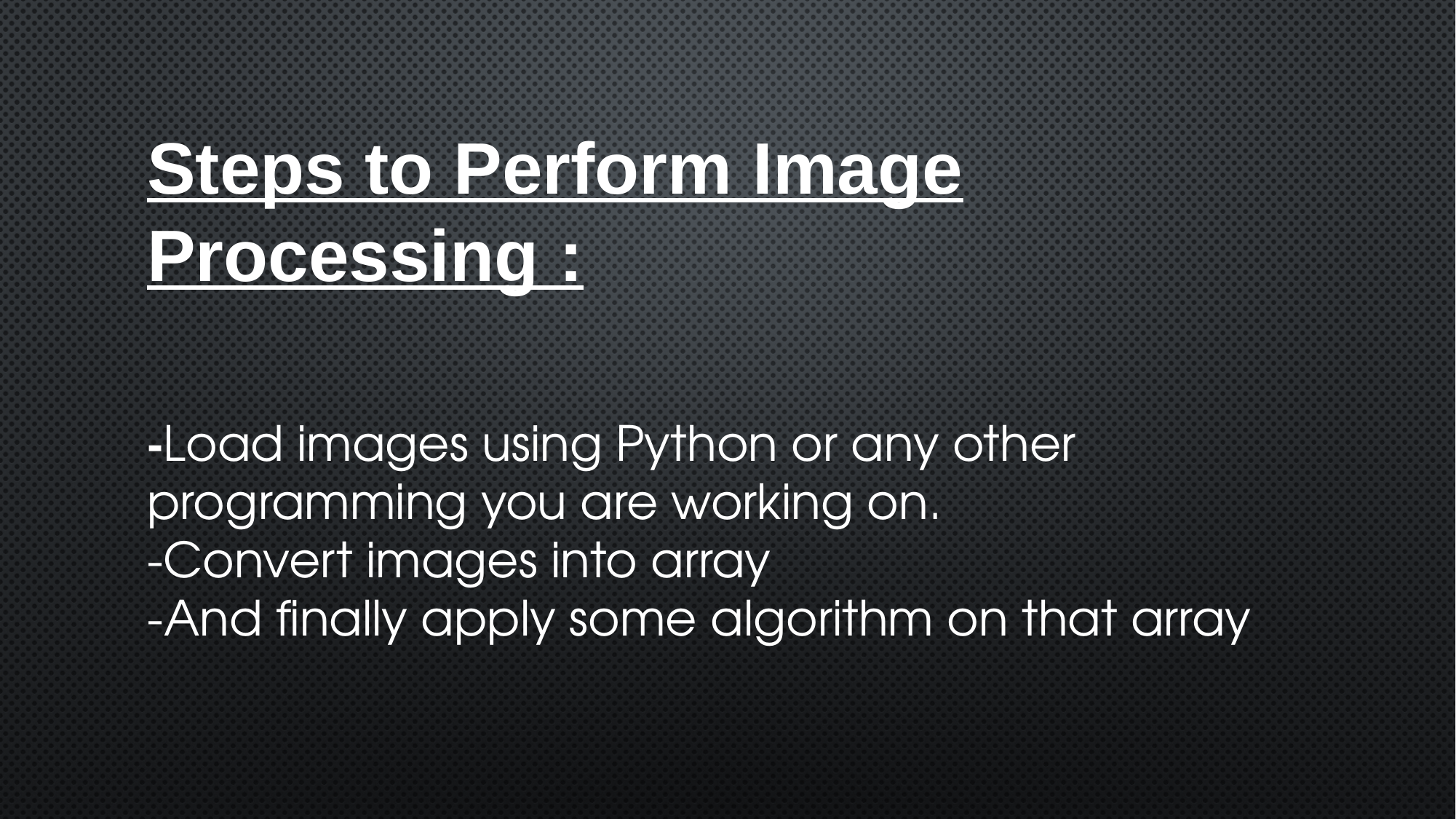

# Steps to Perform Image Processing : -Load images using Python or any other programming you are working on. -Convert images into array -And finally apply some algorithm on that array